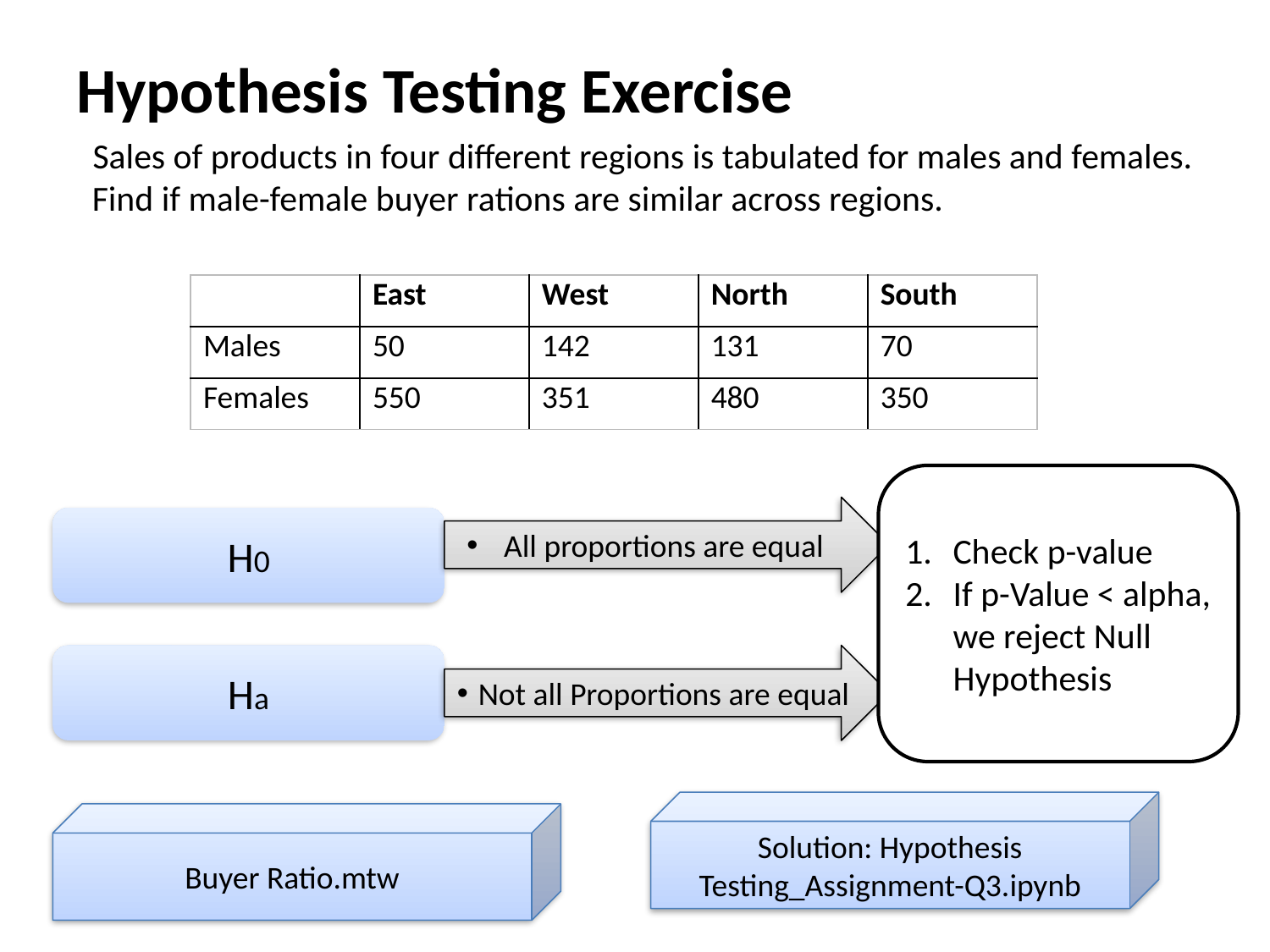

# Hypothesis Testing Exercise
      Sales of products in four different regions is tabulated for males and females. Find if male-female buyer rations are similar across regions.
|  | East | West | North | South |
| --- | --- | --- | --- | --- |
| Males | 50 | 142 | 131 | 70 |
| Females | 550 | 351 | 480 | 350 |
Check p-value
If p-Value < alpha, we reject Null Hypothesis
 All proportions are equal
H0
Ha
 Not all Proportions are equal
Solution: Hypothesis Testing_Assignment-Q3.ipynb
Buyer Ratio.mtw